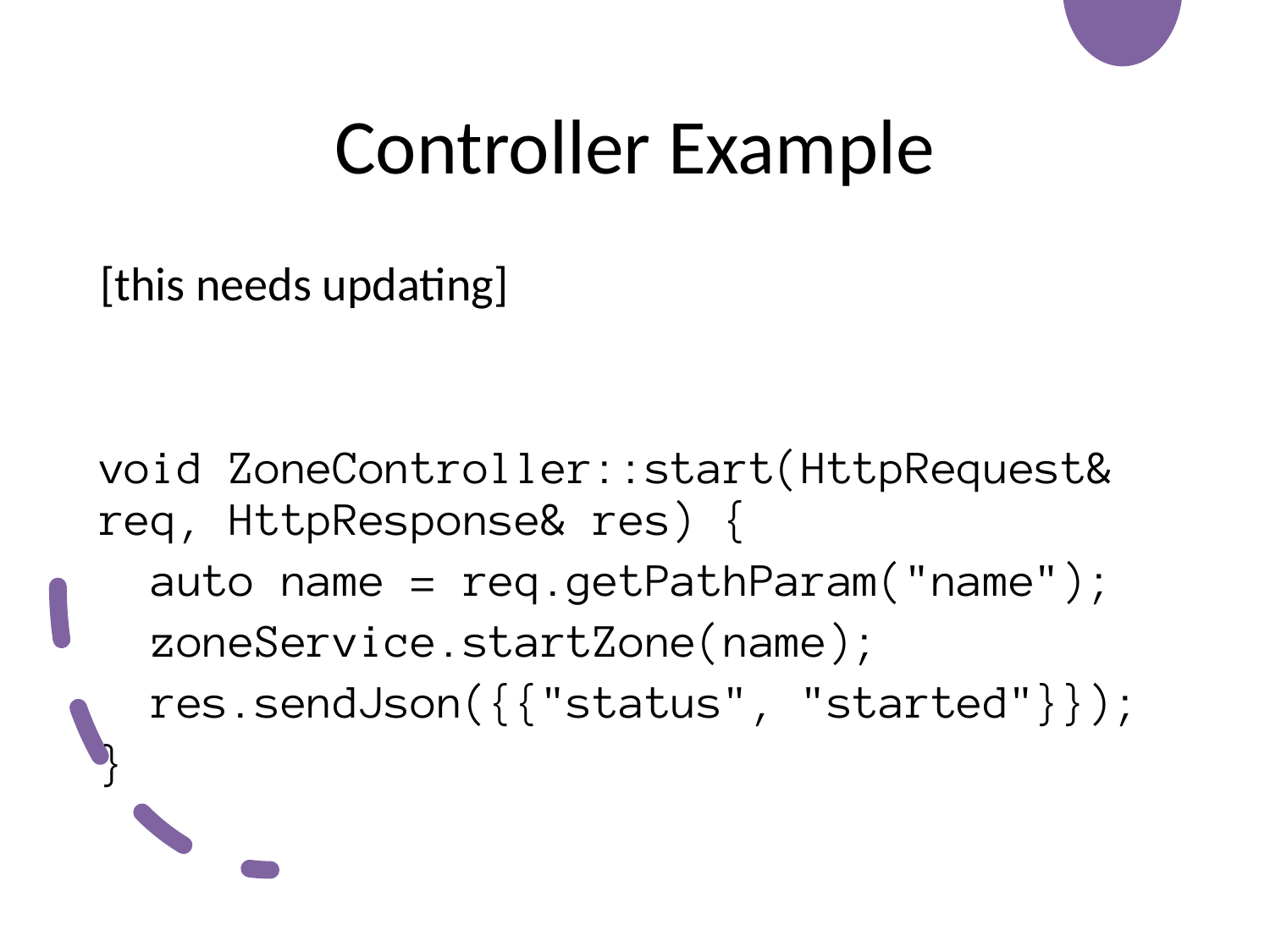

# Controller Example
[this needs updating]

void ZoneController::start(HttpRequest& req, HttpResponse& res) {
  auto name = req.getPathParam("name");
  zoneService.startZone(name);
  res.sendJson({{"status", "started"}});
}